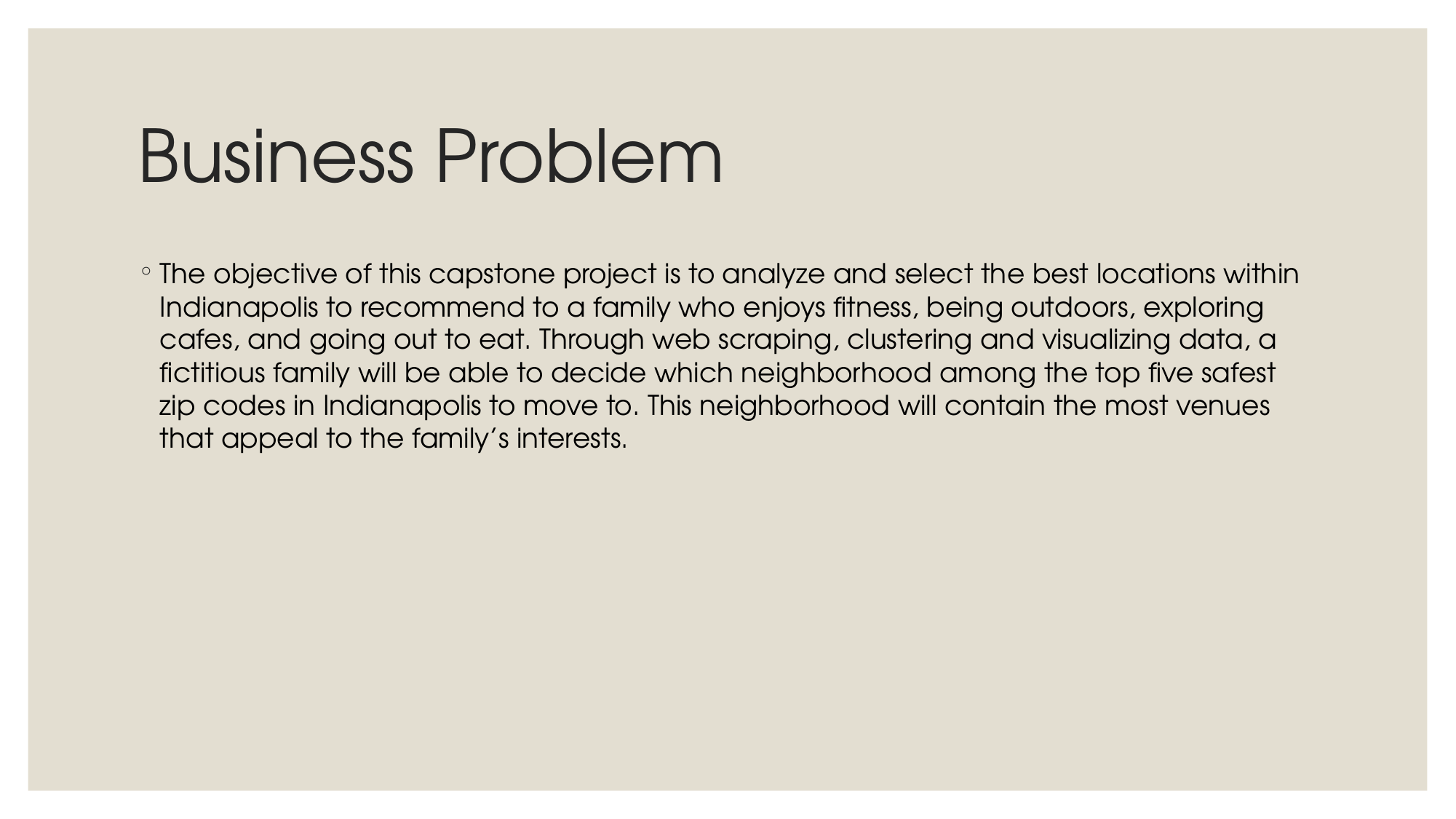

# Business Problem
The objective of this capstone project is to analyze and select the best locations within Indianapolis to recommend to a family who enjoys fitness, being outdoors, exploring cafes, and going out to eat. Through web scraping, clustering and visualizing data, a fictitious family will be able to decide which neighborhood among the top five safest zip codes in Indianapolis to move to. This neighborhood will contain the most venues that appeal to the family’s interests.